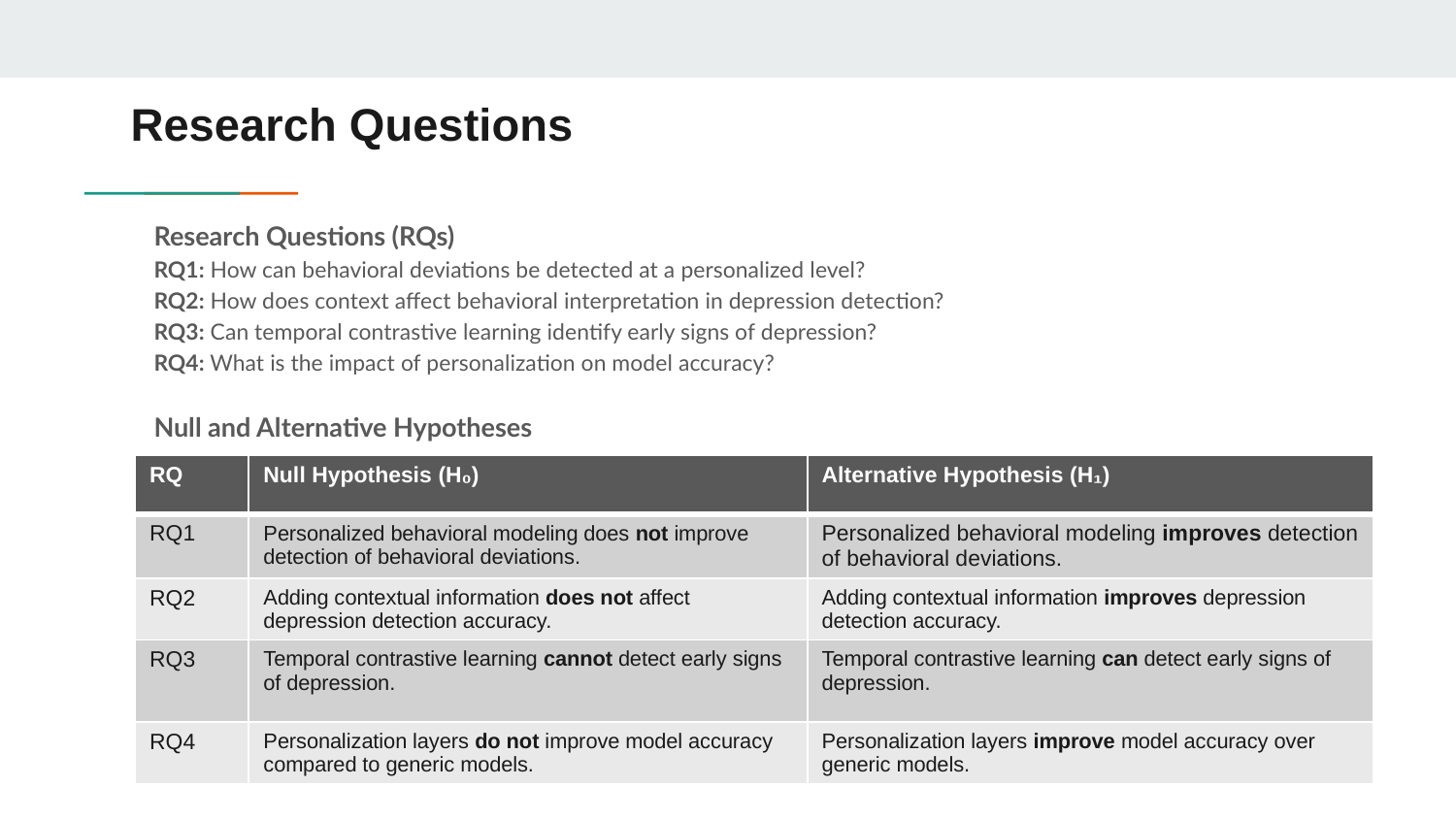

# Research Questions
Research Questions (RQs)
RQ1: How can behavioral deviations be detected at a personalized level?
RQ2: How does context affect behavioral interpretation in depression detection?
RQ3: Can temporal contrastive learning identify early signs of depression?
RQ4: What is the impact of personalization on model accuracy?

Null and Alternative Hypotheses

| RQ | Null Hypothesis (H₀) | Alternative Hypothesis (H₁) |
| --- | --- | --- |
| RQ1 | Personalized behavioral modeling does not improve detection of behavioral deviations. | Personalized behavioral modeling improves detection of behavioral deviations. |
| RQ2 | Adding contextual information does not affect depression detection accuracy. | Adding contextual information improves depression detection accuracy. |
| RQ3 | Temporal contrastive learning cannot detect early signs of depression. | Temporal contrastive learning can detect early signs of depression. |
| RQ4 | Personalization layers do not improve model accuracy compared to generic models. | Personalization layers improve model accuracy over generic models. |